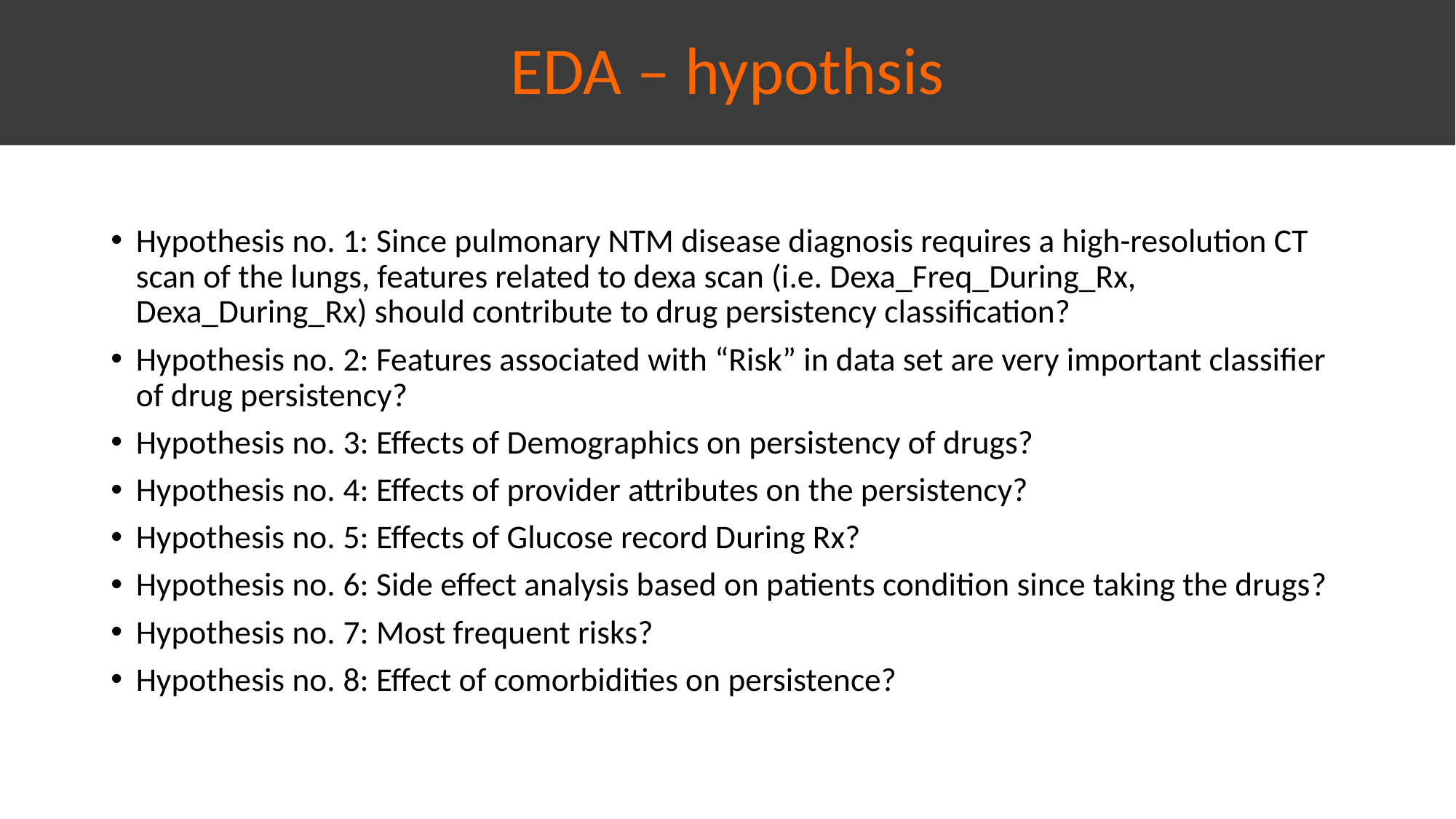

EDA – hypothsis
Hypothesis no. 1: Since pulmonary NTM disease diagnosis requires a high-resolution CT scan of the lungs, features related to dexa scan (i.e. Dexa_Freq_During_Rx, Dexa_During_Rx) should contribute to drug persistency classification?
Hypothesis no. 2: Features associated with “Risk” in data set are very important classifier of drug persistency?
Hypothesis no. 3: Effects of Demographics on persistency of drugs?
Hypothesis no. 4: Effects of provider attributes on the persistency?
Hypothesis no. 5: Effects of Glucose record During Rx?
Hypothesis no. 6: Side effect analysis based on patients condition since taking the drugs?
Hypothesis no. 7: Most frequent risks?
Hypothesis no. 8: Effect of comorbidities on persistence?